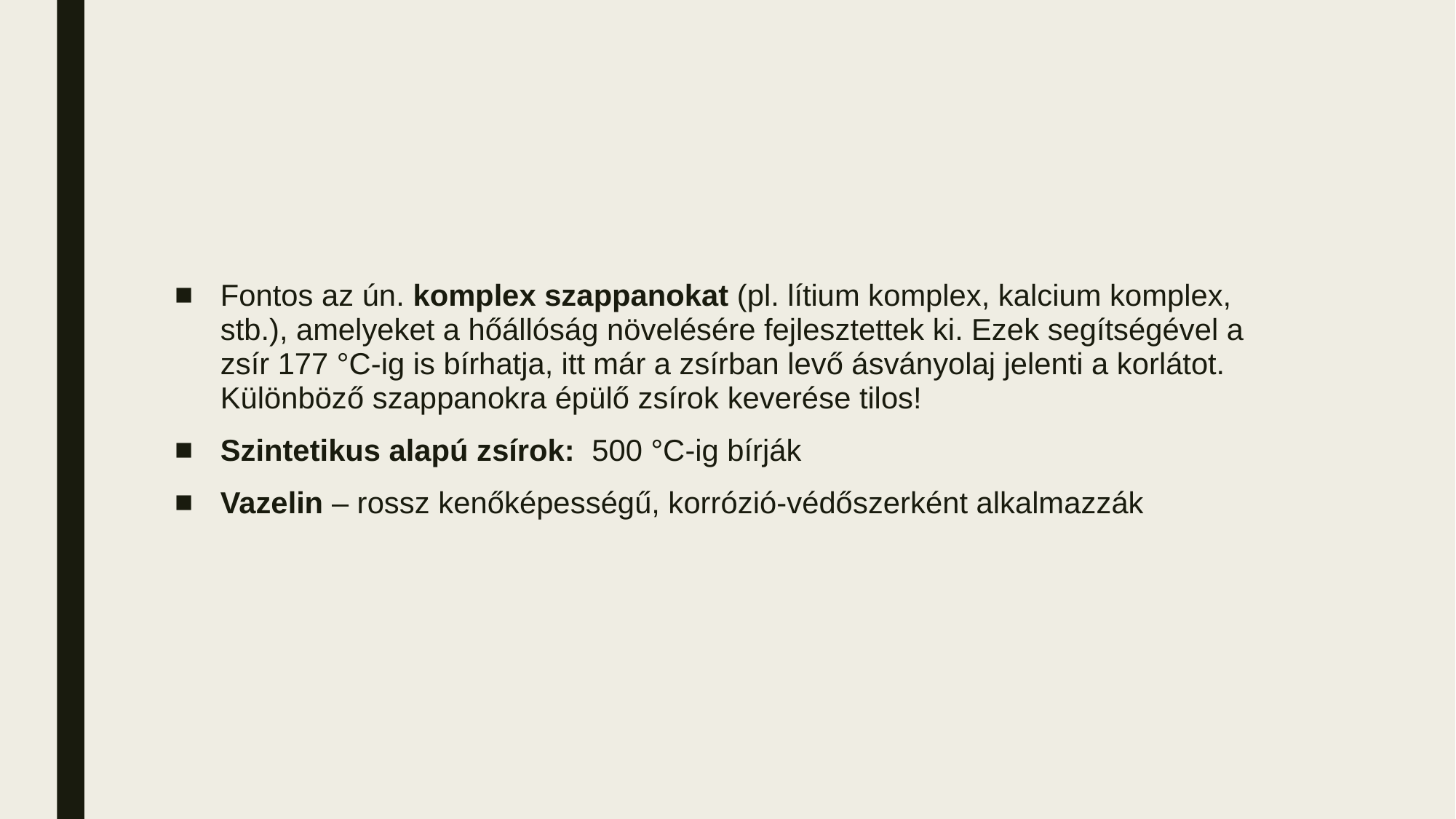

#
Fontos az ún. komplex szappanokat (pl. lítium komplex, kalcium komplex, stb.), amelyeket a hőállóság növelésére fejlesztettek ki. Ezek segítségével a zsír 177 °C-ig is bírhatja, itt már a zsírban levő ásványolaj jelenti a korlátot. Különböző szappanokra épülő zsírok keverése tilos!
Szintetikus alapú zsírok:  500 °C-ig bírják
Vazelin – rossz kenőképességű, korrózió-védőszerként alkalmazzák